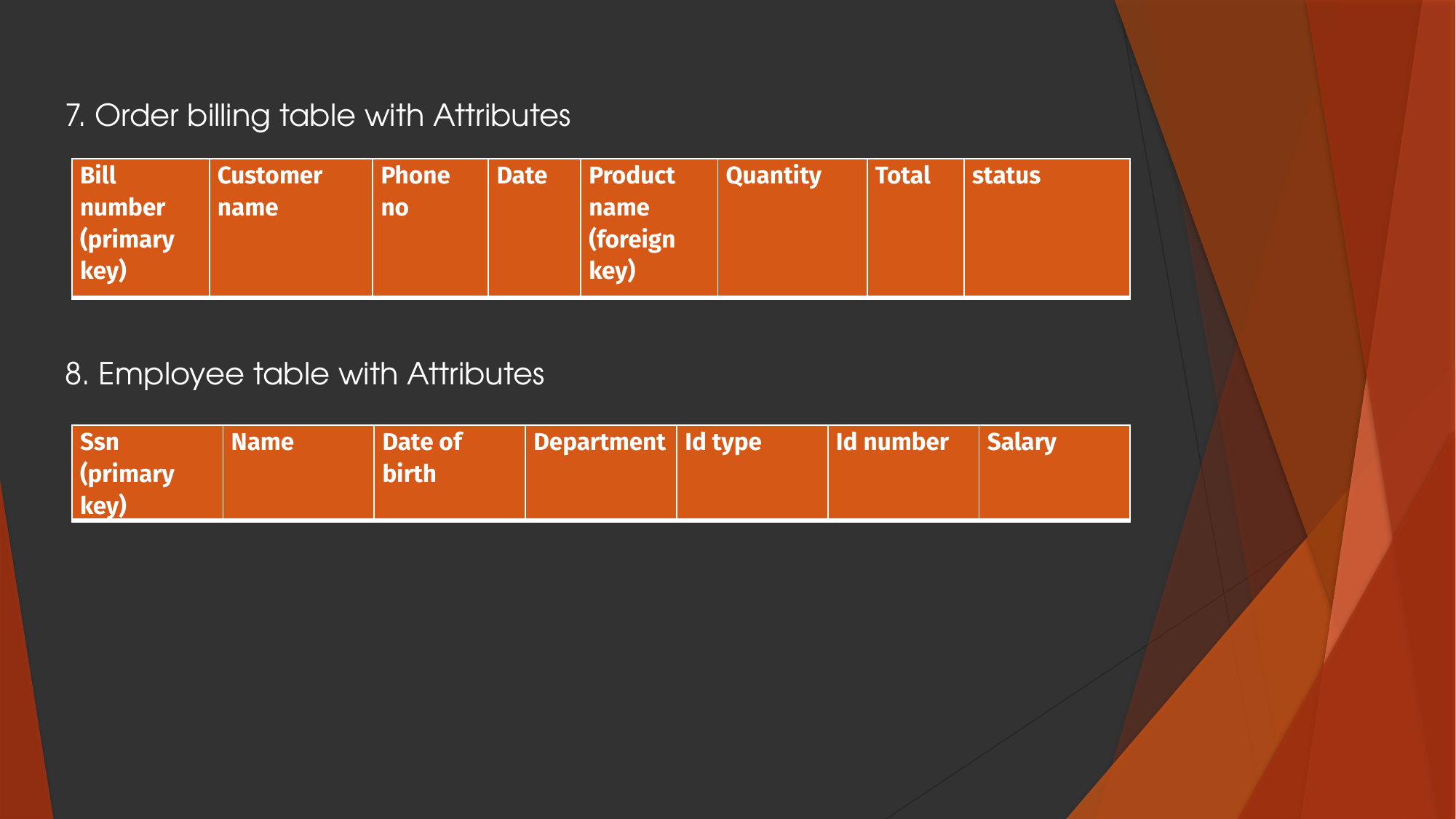

7. Order billing table with Attributes

8. Employee table with Attributes

| Bill number (primary key) | Customer name | Phone no | Date | Product name (foreign key) | Quantity | Total | status |
| --- | --- | --- | --- | --- | --- | --- | --- |

| Ssn (primary key) | Name | Date of birth | Department | Id type | Id number | Salary |
| --- | --- | --- | --- | --- | --- | --- |